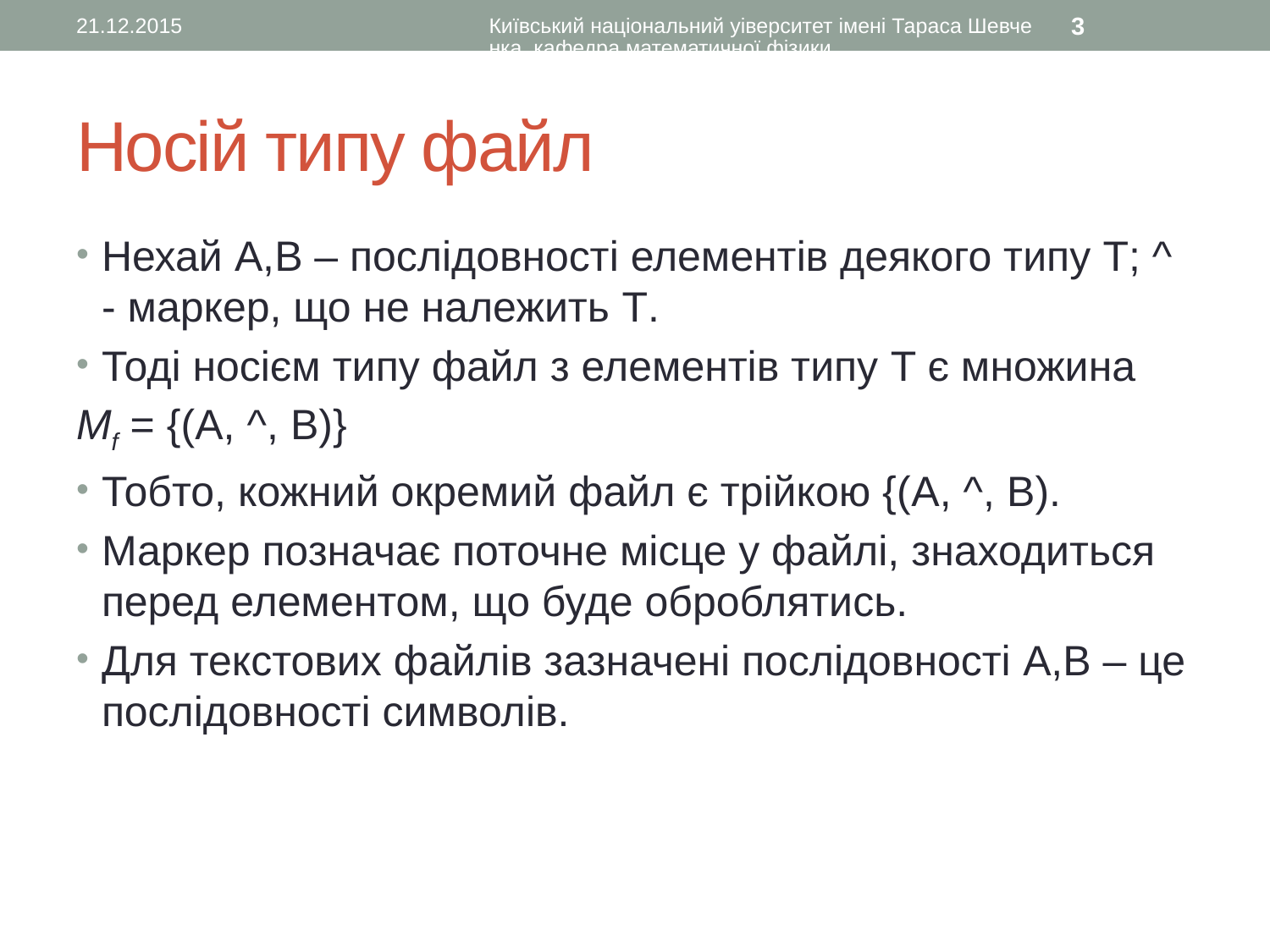

21.12.2015
Київський національний уіверситет імені Тараса Шевченка, кафедра математичної фізики
3
# Носій типу файл
Нехай A,B – послідовності елементів деякого типу T; ^ - маркер, що не належить T.
Тоді носієм типу файл з елементів типу T є множина
Mf = {(A, ^, B)}
Тобто, кожний окремий файл є трійкою {(A, ^, B).
Маркер позначає поточне місце у файлі, знаходиться перед елементом, що буде оброблятись.
Для текстових файлів зазначені послідовності A,B – це послідовності символів.